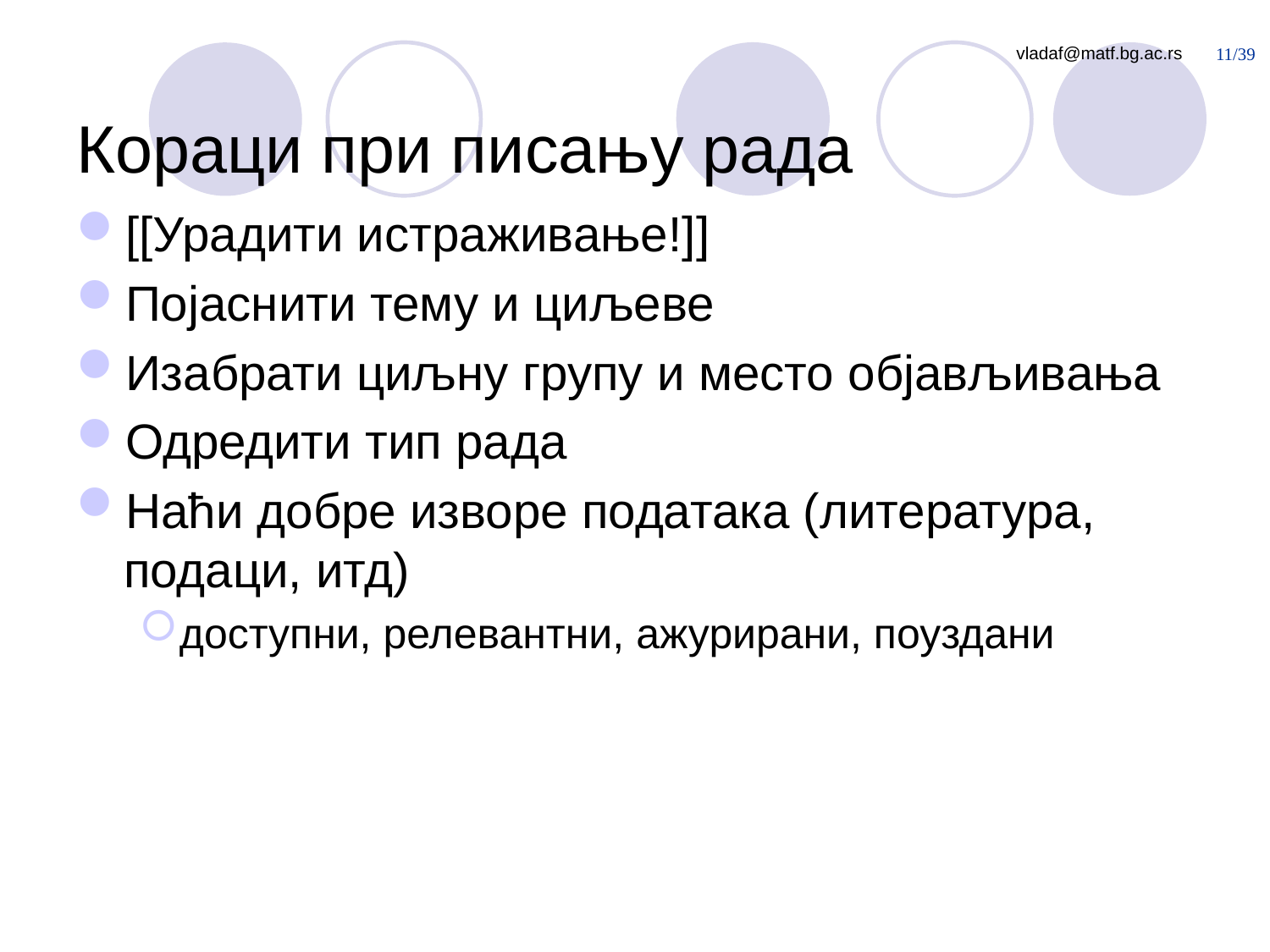

# Кораци при писању рада
[[Урадити истраживање!]]
Појаснити тему и циљеве
Изабрати циљну групу и место објављивања
Одредити тип рада
Наћи добре изворе података (литература, подаци, итд)
доступни, релевантни, ажурирани, поуздани